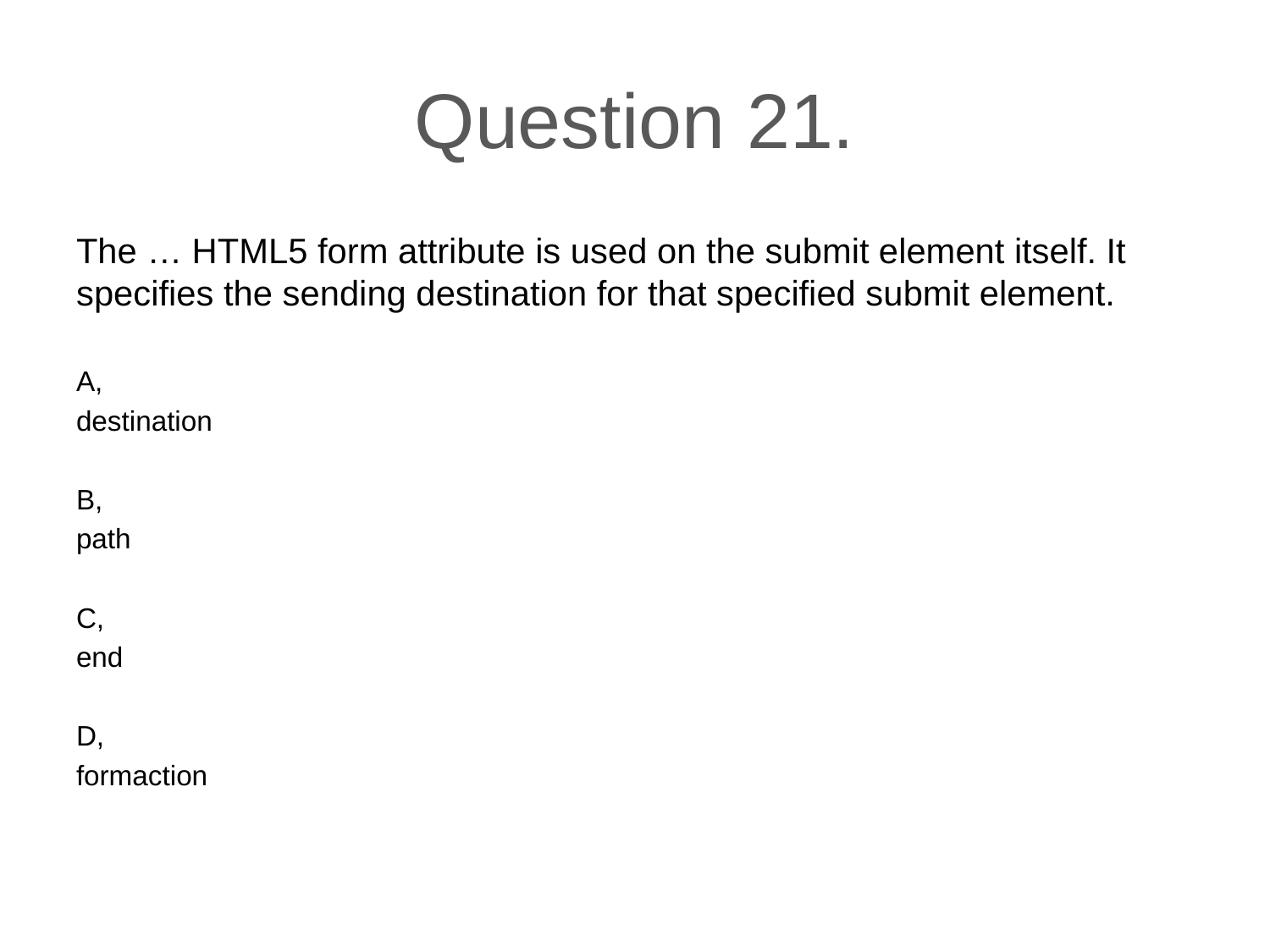

# Question 21.
The … HTML5 form attribute is used on the submit element itself. It specifies the sending destination for that specified submit element.

A,
destination

B,
path

C,
end

D,
formaction